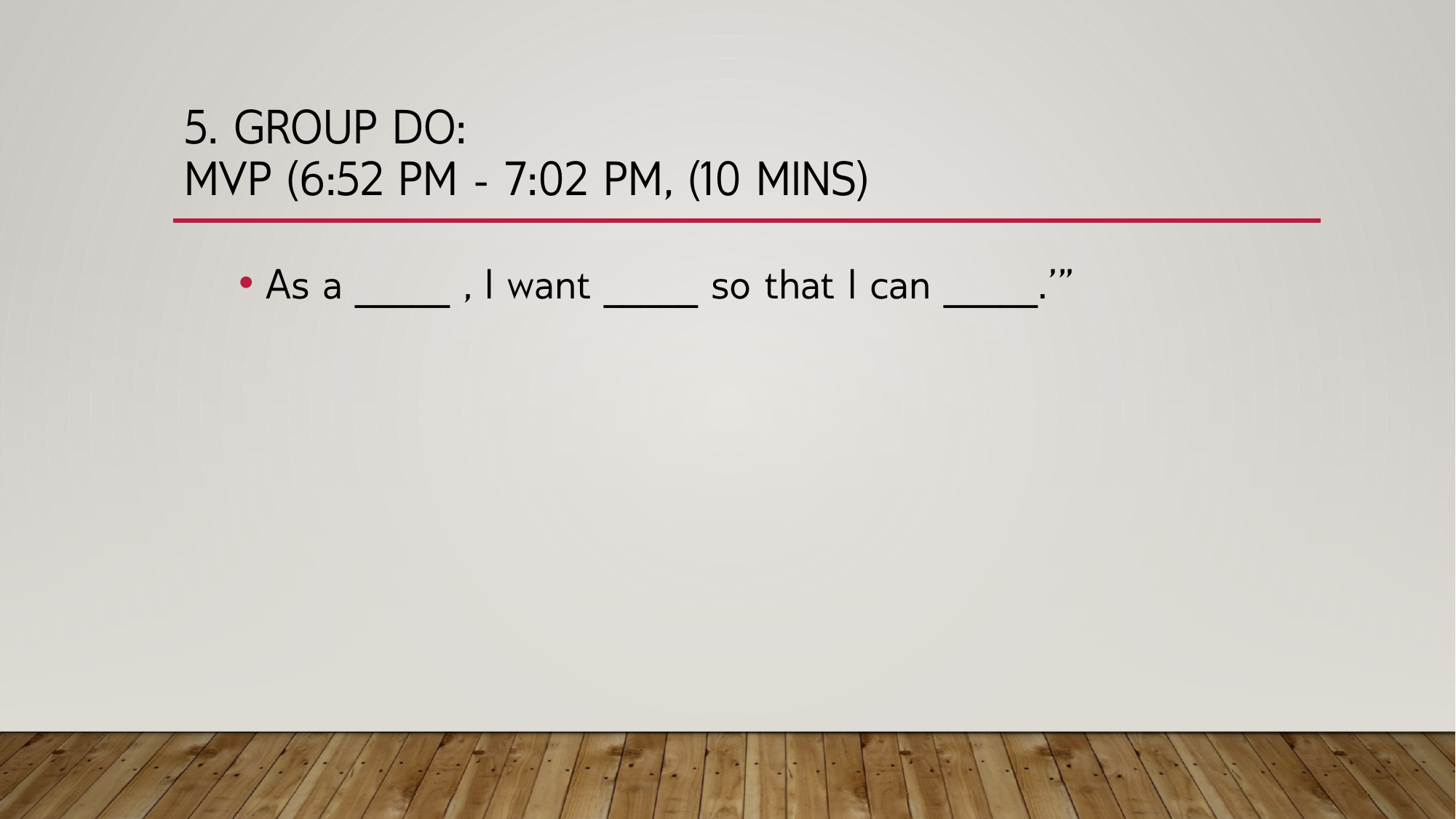

# 5. Group Do: MVP (6:52 PM - 7:02 PM, (10 mins)
As a _____ , I want _____ so that I can _____.’”